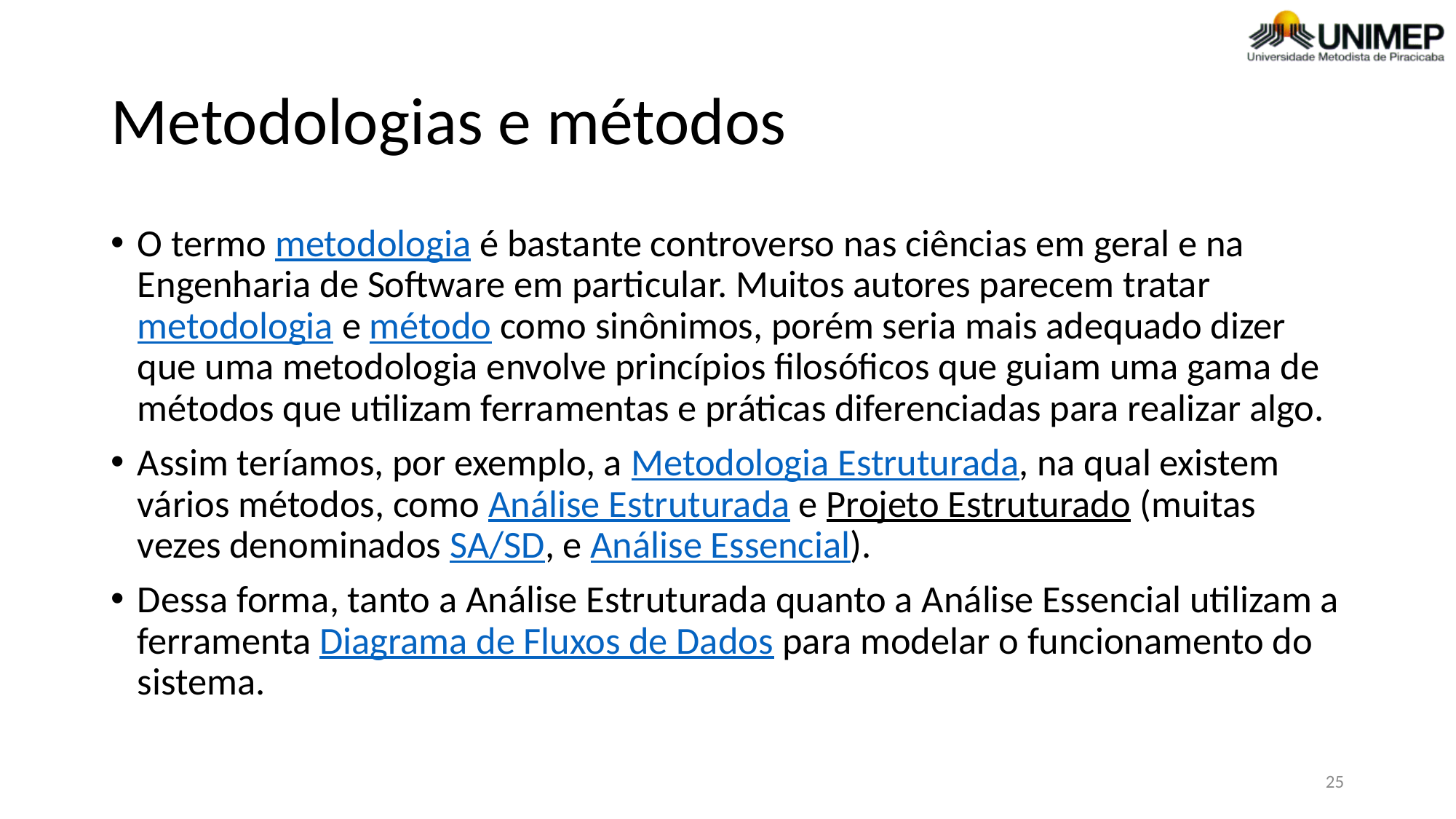

# Metodologias e métodos
O termo metodologia é bastante controverso nas ciências em geral e na Engenharia de Software em particular. Muitos autores parecem tratar metodologia e método como sinônimos, porém seria mais adequado dizer que uma metodologia envolve princípios filosóficos que guiam uma gama de métodos que utilizam ferramentas e práticas diferenciadas para realizar algo.
Assim teríamos, por exemplo, a Metodologia Estruturada, na qual existem vários métodos, como Análise Estruturada e Projeto Estruturado (muitas vezes denominados SA/SD, e Análise Essencial).
Dessa forma, tanto a Análise Estruturada quanto a Análise Essencial utilizam a ferramenta Diagrama de Fluxos de Dados para modelar o funcionamento do sistema.
25